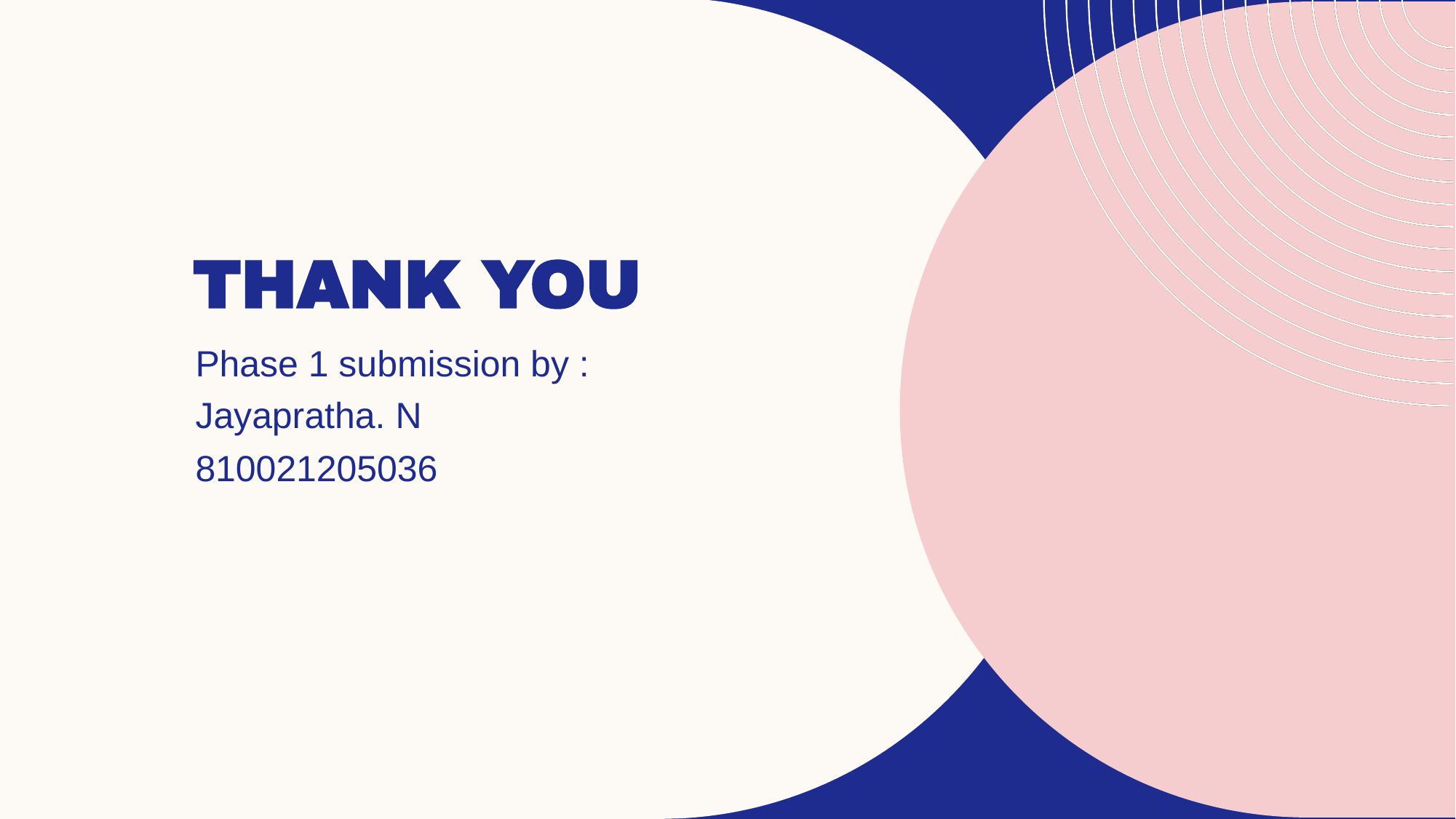

# THANK YOU
Phase 1 submission by :
Jayapratha. N
810021205036